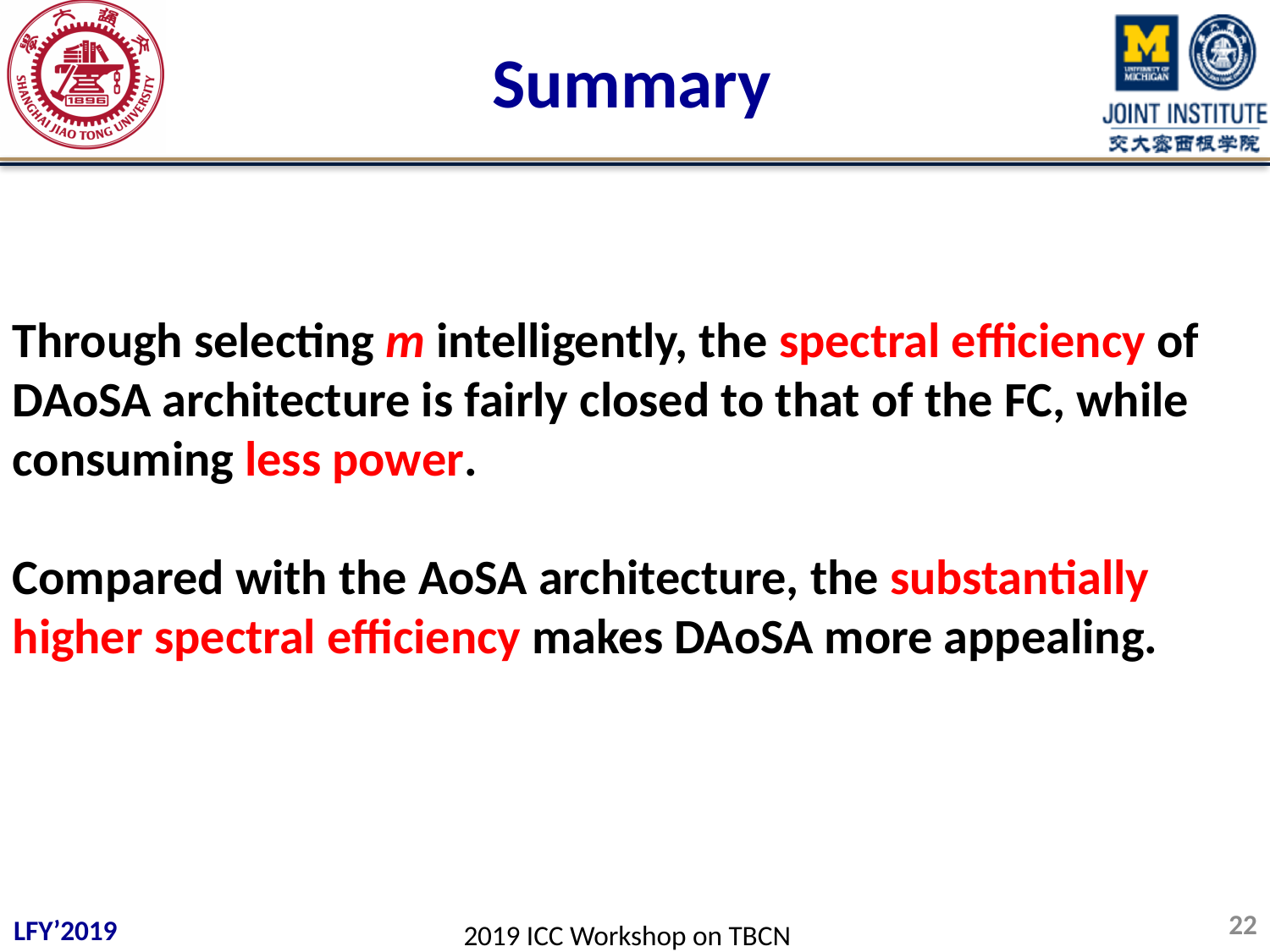

# Summary

Through selecting m intelligently, the spectral efficiency of DAoSA architecture is fairly closed to that of the FC, while consuming less power.

Compared with the AoSA architecture, the substantially higher spectral efficiency makes DAoSA more appealing.
22